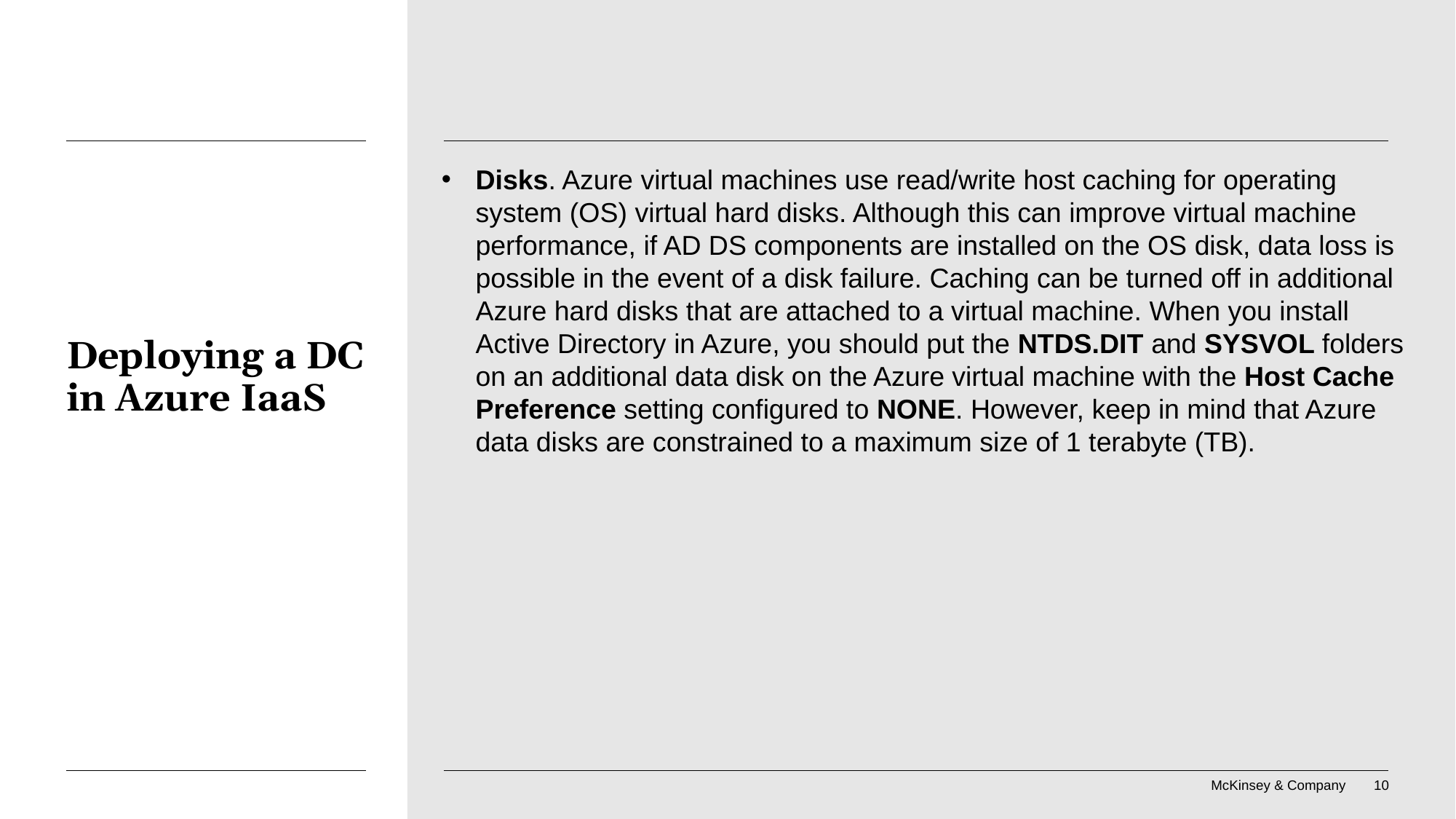

Disks. Azure virtual machines use read/write host caching for operating system (OS) virtual hard disks. Although this can improve virtual machine performance, if AD DS components are installed on the OS disk, data loss is possible in the event of a disk failure. Caching can be turned off in additional Azure hard disks that are attached to a virtual machine. When you install Active Directory in Azure, you should put the NTDS.DIT and SYSVOL folders on an additional data disk on the Azure virtual machine with the Host Cache Preference setting configured to NONE. However, keep in mind that Azure data disks are constrained to a maximum size of 1 terabyte (TB).
# Deploying a DC in Azure IaaS